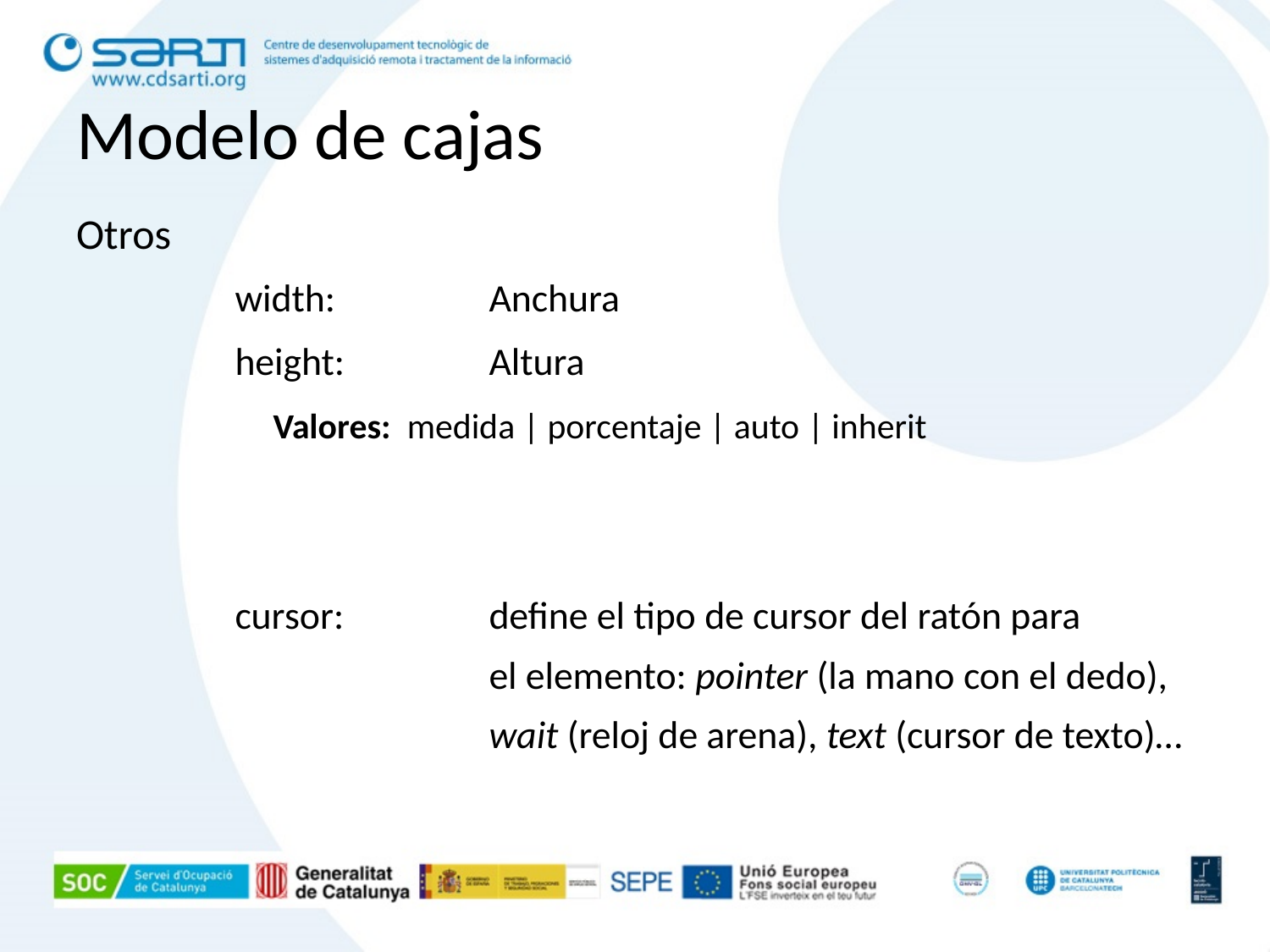

# Modelo de cajas
Otros
		width:		Anchura
		height:		Altura
		    Valores:  medida | porcentaje | auto | inherit

		cursor: 		define el tipo de cursor del ratón para
				el elemento: pointer (la mano con el dedo),
				wait (reloj de arena), text (cursor de texto)…